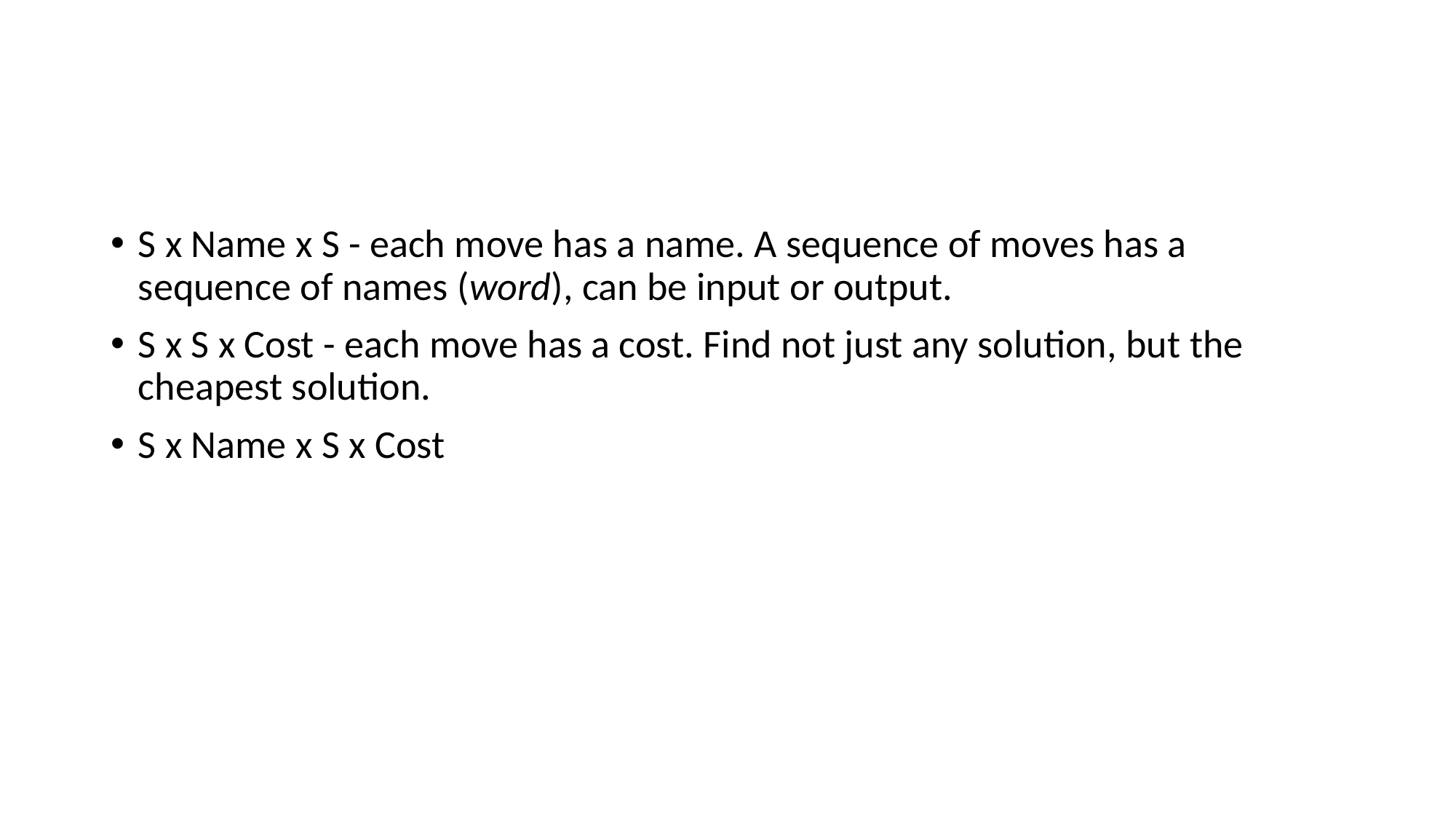

#
S x Name x S - each move has a name. A sequence of moves has a sequence of names (word), can be input or output.
S x S x Cost - each move has a cost. Find not just any solution, but the cheapest solution.
S x Name x S x Cost